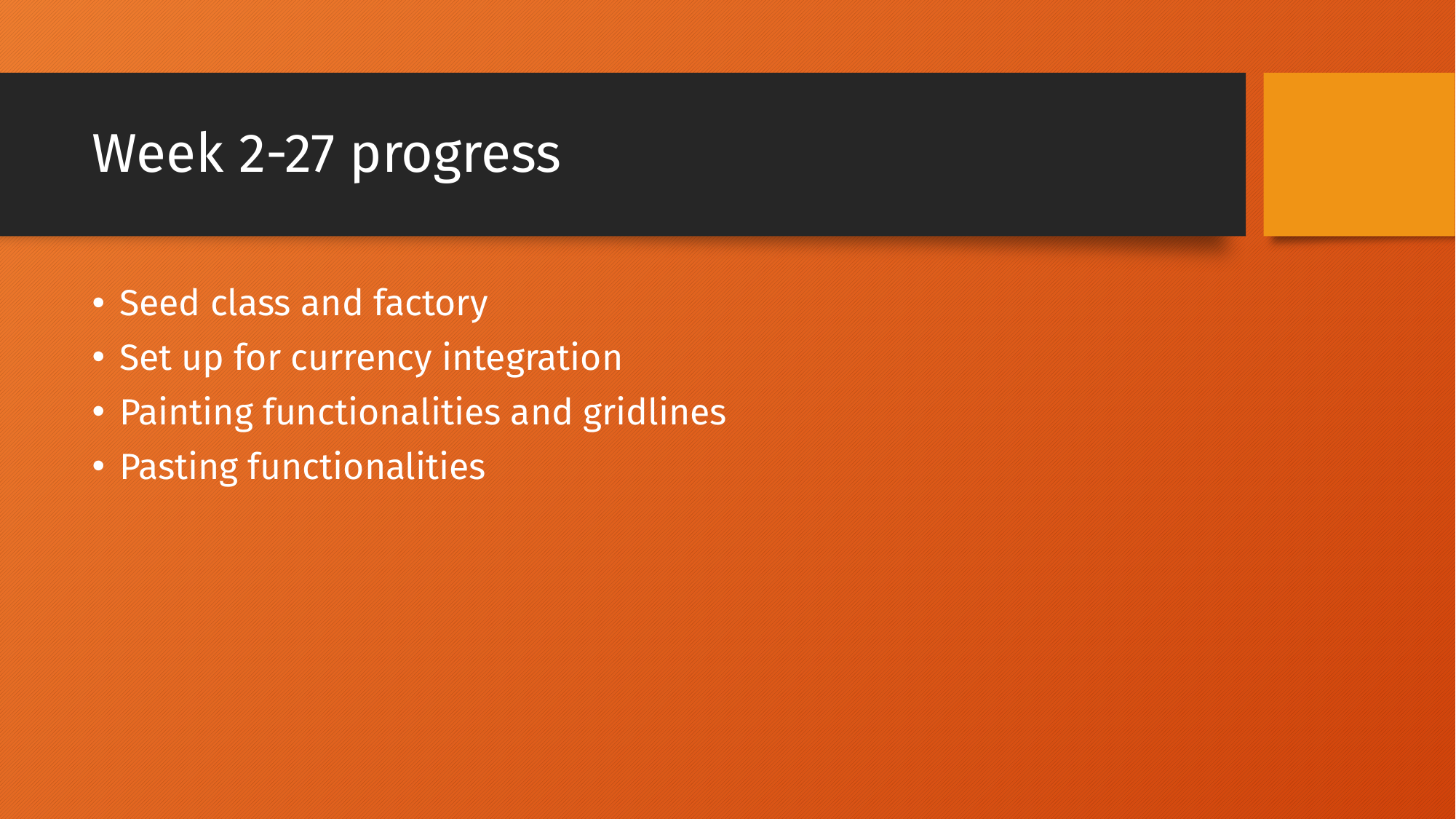

# Week 2-27 progress
Seed class and factory
Set up for currency integration
Painting functionalities and gridlines
Pasting functionalities